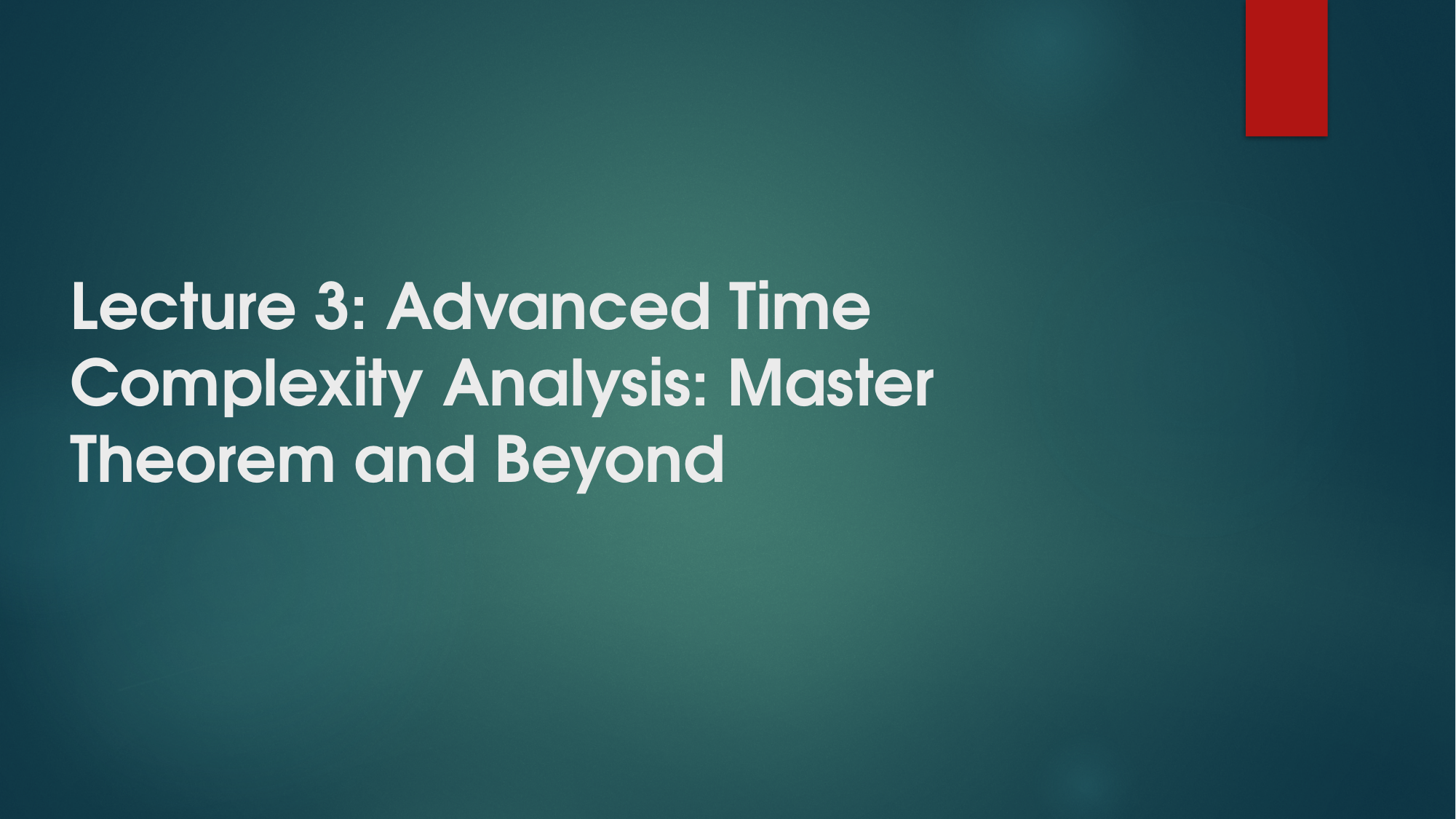

Lecture 3: Advanced Time Complexity Analysis: Master Theorem and Beyond